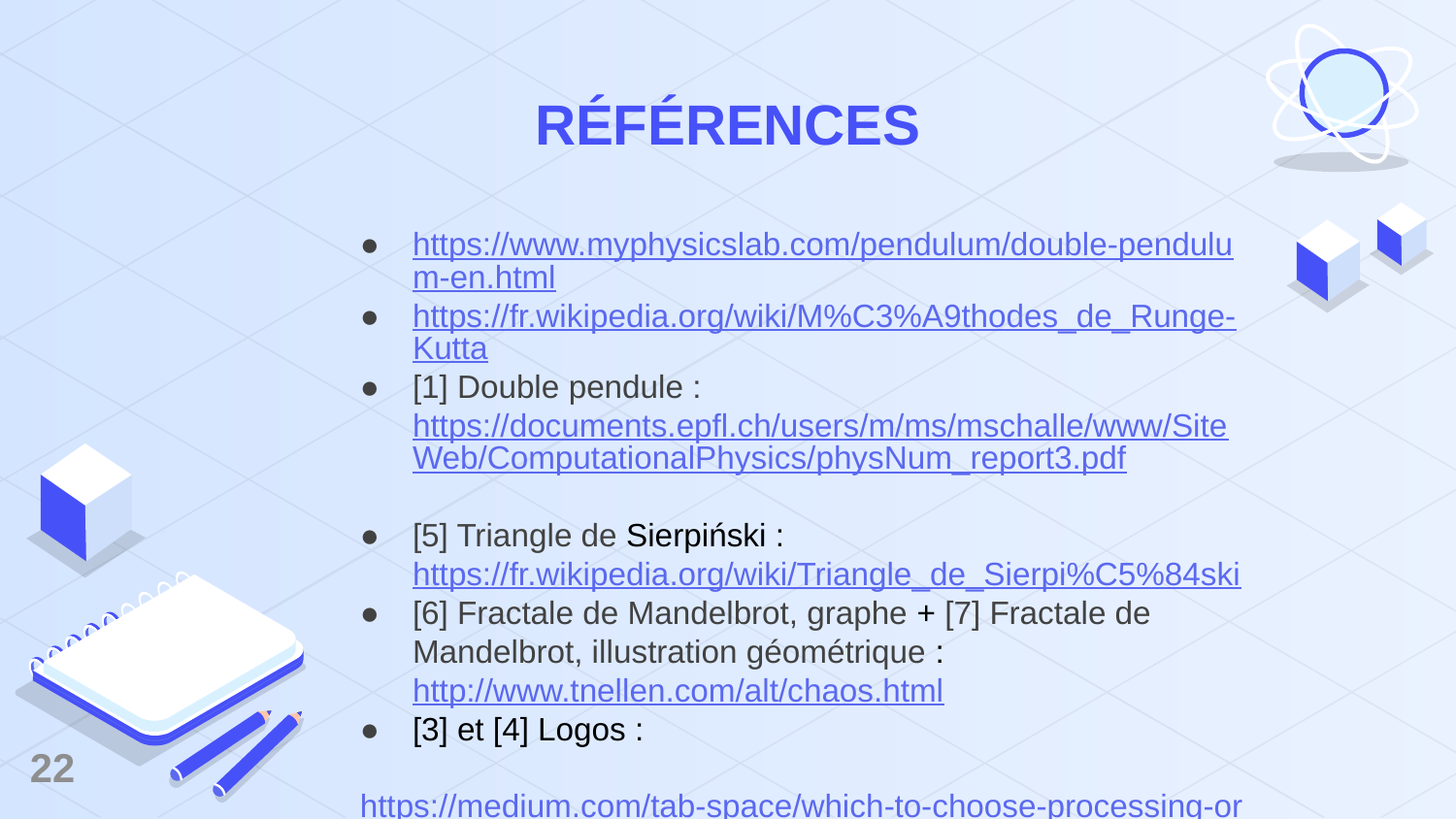

# RÉFÉRENCES
https://www.myphysicslab.com/pendulum/double-pendulum-en.html
https://fr.wikipedia.org/wiki/M%C3%A9thodes_de_Runge-Kutta
[1] Double pendule : https://documents.epfl.ch/users/m/ms/mschalle/www/SiteWeb/ComputationalPhysics/physNum_report3.pdf
[5] Triangle de Sierpiński : https://fr.wikipedia.org/wiki/Triangle_de_Sierpi%C5%84ski
[6] Fractale de Mandelbrot, graphe + [7] Fractale de Mandelbrot, illustration géométrique : http://www.tnellen.com/alt/chaos.html
[3] et [4] Logos :
        https://medium.com/tab-space/which-to-choose-processing-or-p5js-7cbba6fb6e11
        https://fr.m.wikipedia.org/wiki/Fichier:JavaScript-logo.png

22